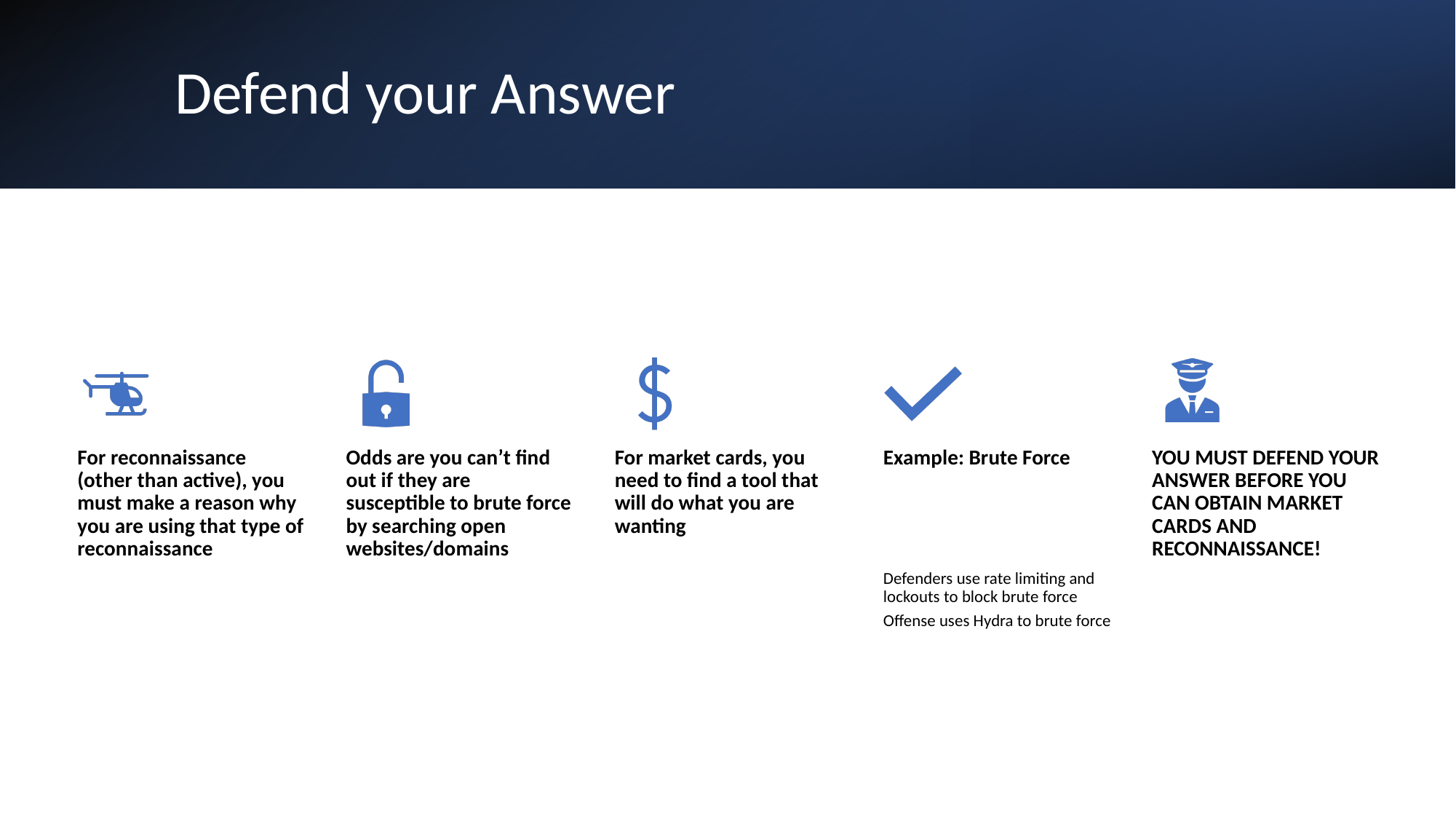

# Defend your Answer
For reconnaissance (other than active), you must make a reason why you are using that type of reconnaissance
Odds are you can’t find out if they are susceptible to brute force by searching open websites/domains
For market cards, you need to find a tool that will do what you are wanting
Example: Brute Force
Defenders use rate limiting and lockouts to block brute force
Offense uses Hydra to brute force
YOU MUST DEFEND YOUR ANSWER BEFORE YOU CAN OBTAIN MARKET CARDS AND RECONNAISSANCE!